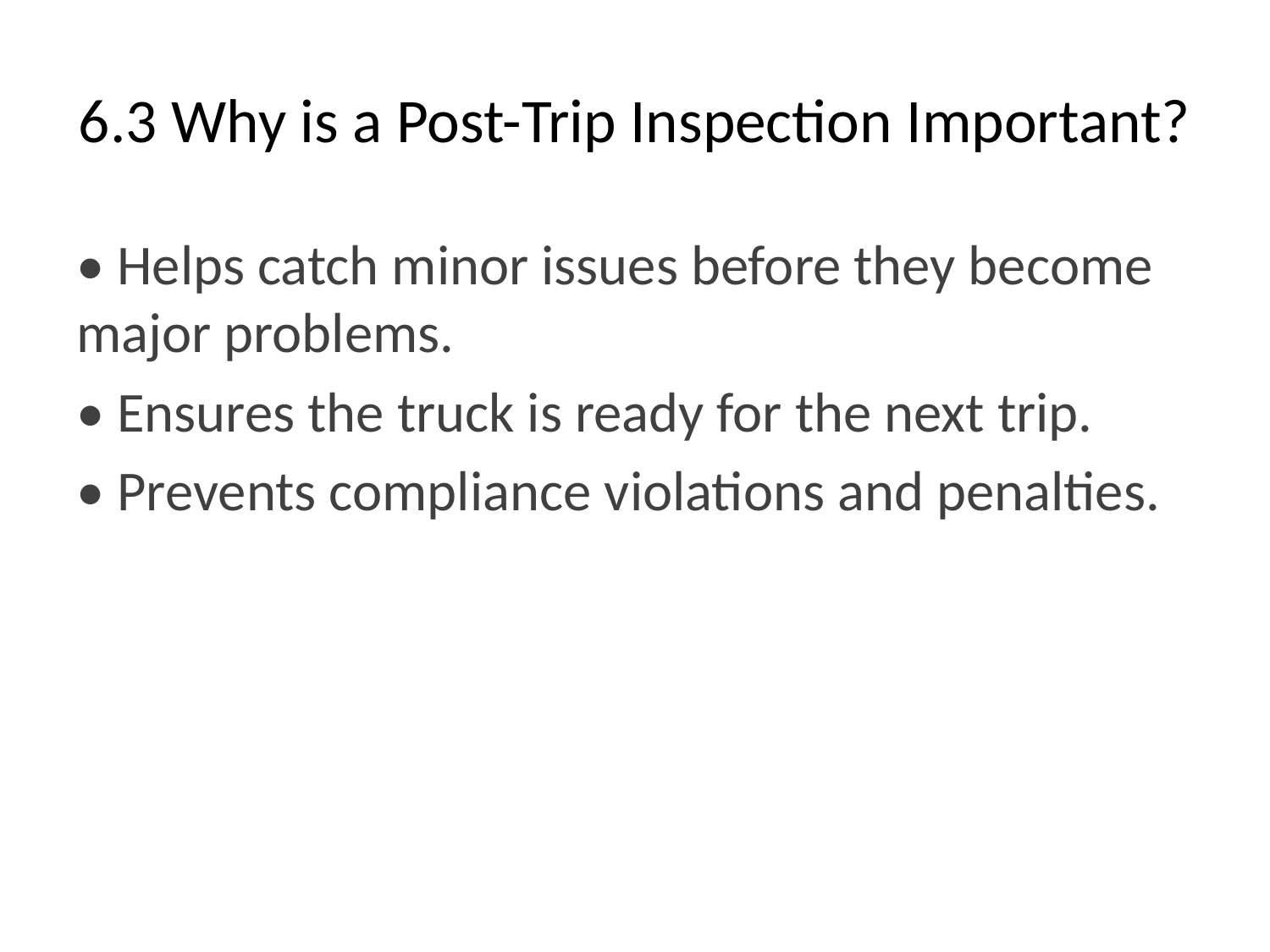

# 6.3 Why is a Post-Trip Inspection Important?
• Helps catch minor issues before they become major problems.
• Ensures the truck is ready for the next trip.
• Prevents compliance violations and penalties.